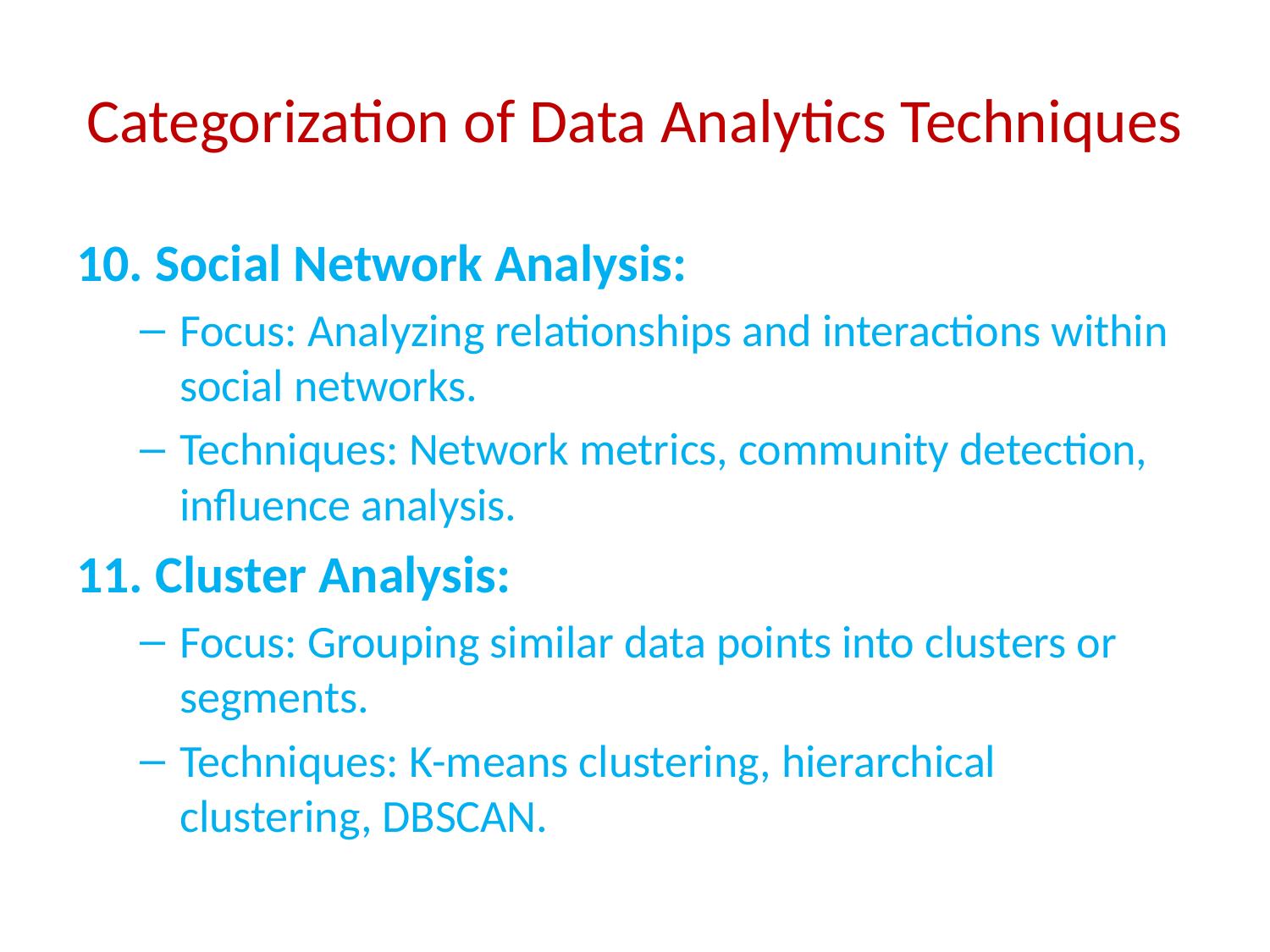

# Categorization of Data Analytics Techniques
10. Social Network Analysis:
Focus: Analyzing relationships and interactions within social networks.
Techniques: Network metrics, community detection, influence analysis.
11. Cluster Analysis:
Focus: Grouping similar data points into clusters or segments.
Techniques: K-means clustering, hierarchical clustering, DBSCAN.